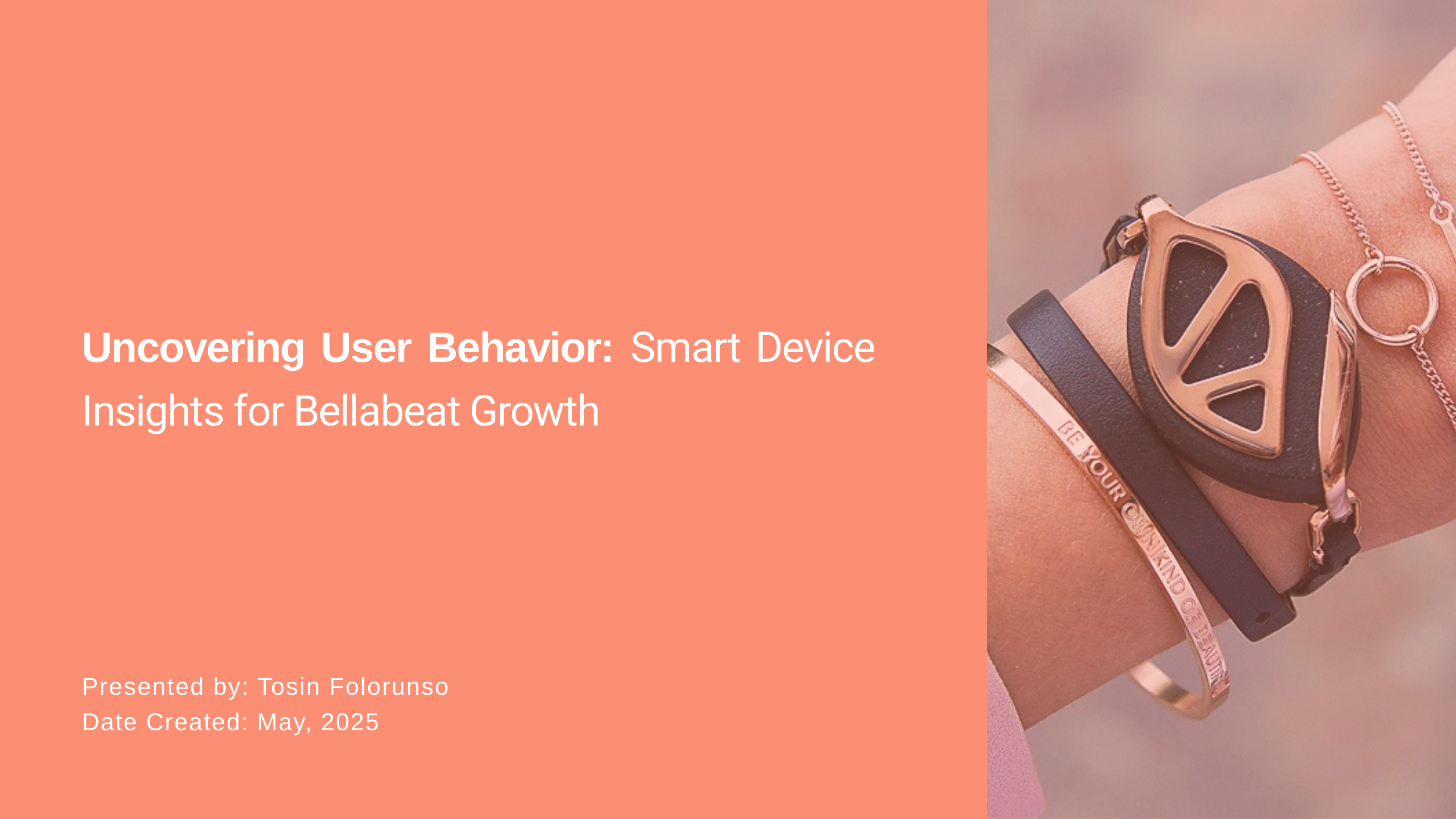

Uncovering User Behavior: Smart Device Insights for Bellabeat Growth
Presented by: Tosin Folorunso
Date Created: May, 2025